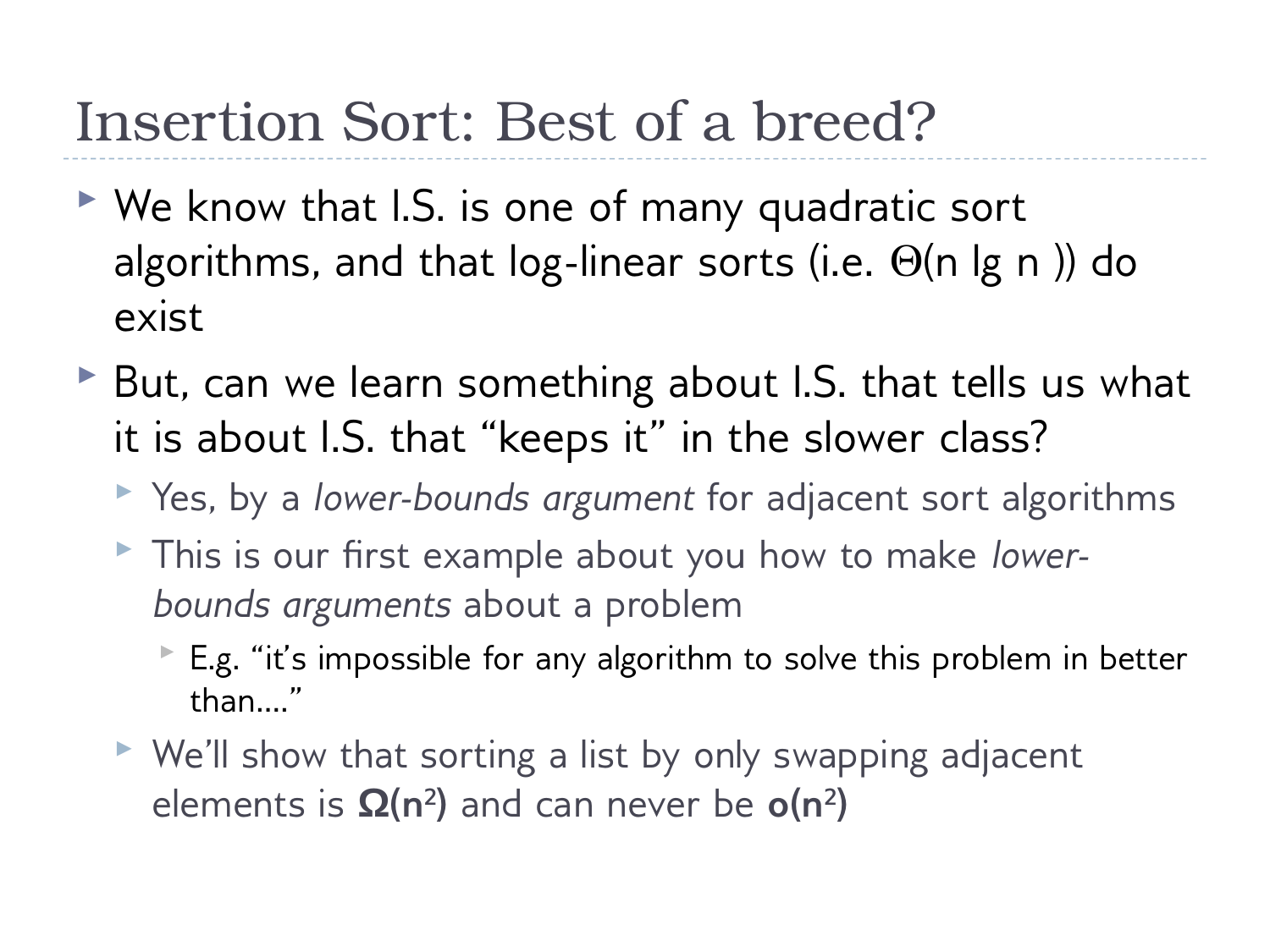

# Insertion Sort: Best of a breed?
We know that I.S. is one of many quadratic sort algorithms, and that log-linear sorts (i.e. Θ(n lg n )) do exist
But, can we learn something about I.S. that tells us what it is about I.S. that “keeps it” in the slower class?
Yes, by a lower-bounds argument for adjacent sort algorithms
This is our first example about you how to make lower-bounds arguments about a problem
E.g. “it’s impossible for any algorithm to solve this problem in better than….”
We’ll show that sorting a list by only swapping adjacent elements is Ω(n2) and can never be o(n2)